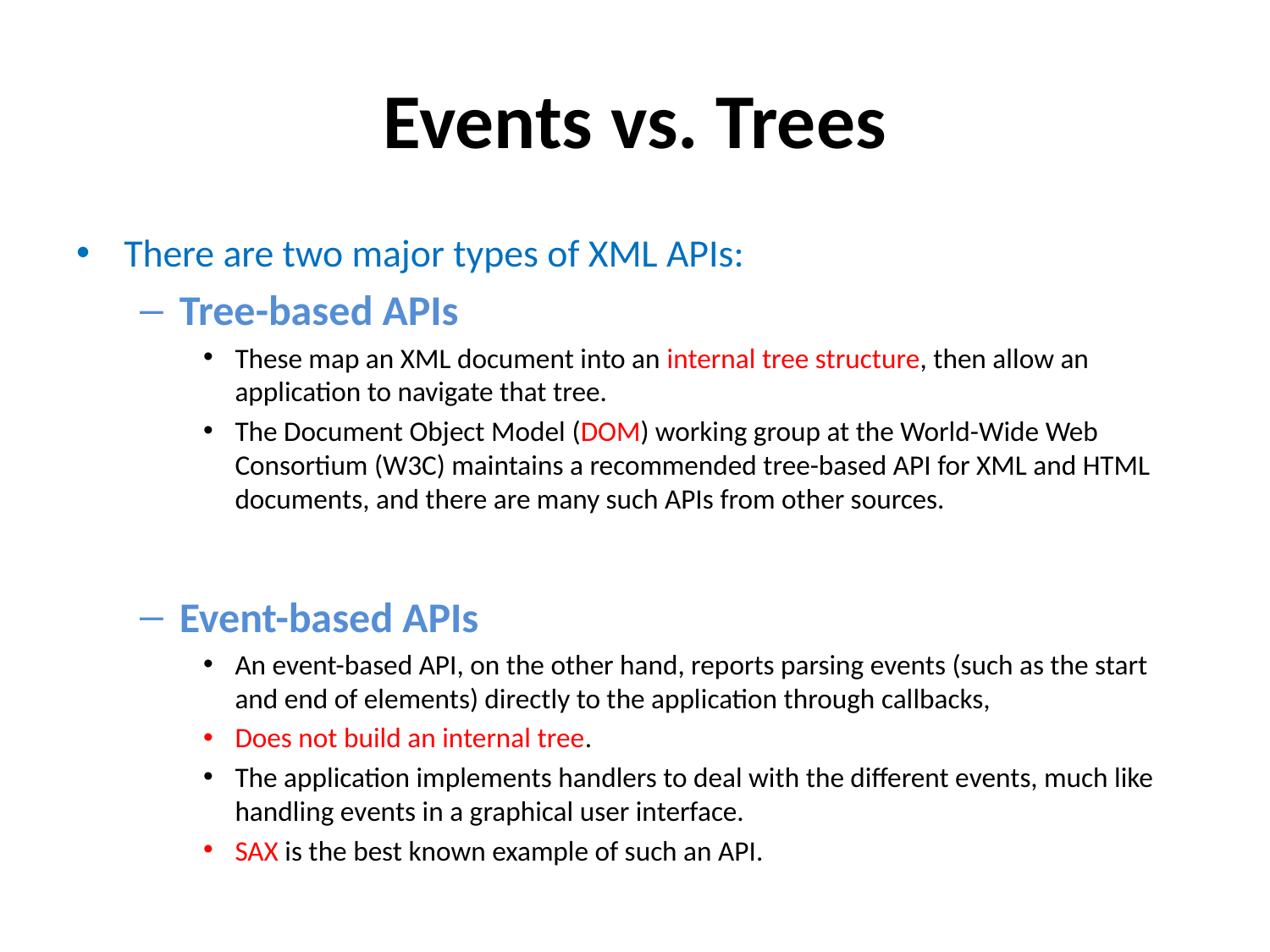

# Events vs. Trees
There are two major types of XML APIs:
Tree-based APIs
These map an XML document into an internal tree structure, then allow an application to navigate that tree.
The Document Object Model (DOM) working group at the World-Wide Web Consortium (W3C) maintains a recommended tree-based API for XML and HTML documents, and there are many such APIs from other sources.

Event-based APIs
An event-based API, on the other hand, reports parsing events (such as the start and end of elements) directly to the application through callbacks,
Does not build an internal tree.
The application implements handlers to deal with the different events, much like handling events in a graphical user interface.
SAX is the best known example of such an API.